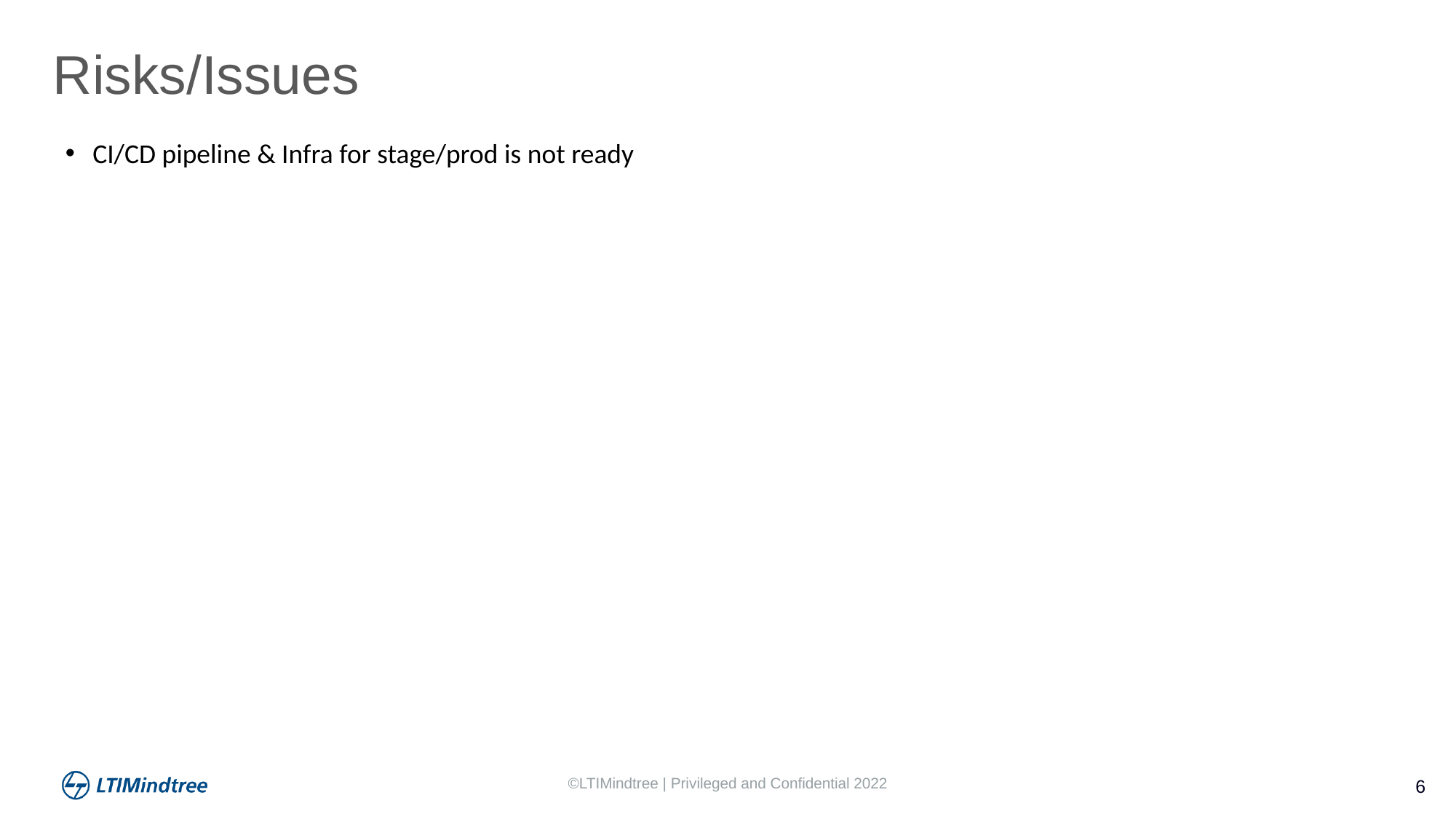

Risks/Issues
CI/CD pipeline & Infra for stage/prod is not ready